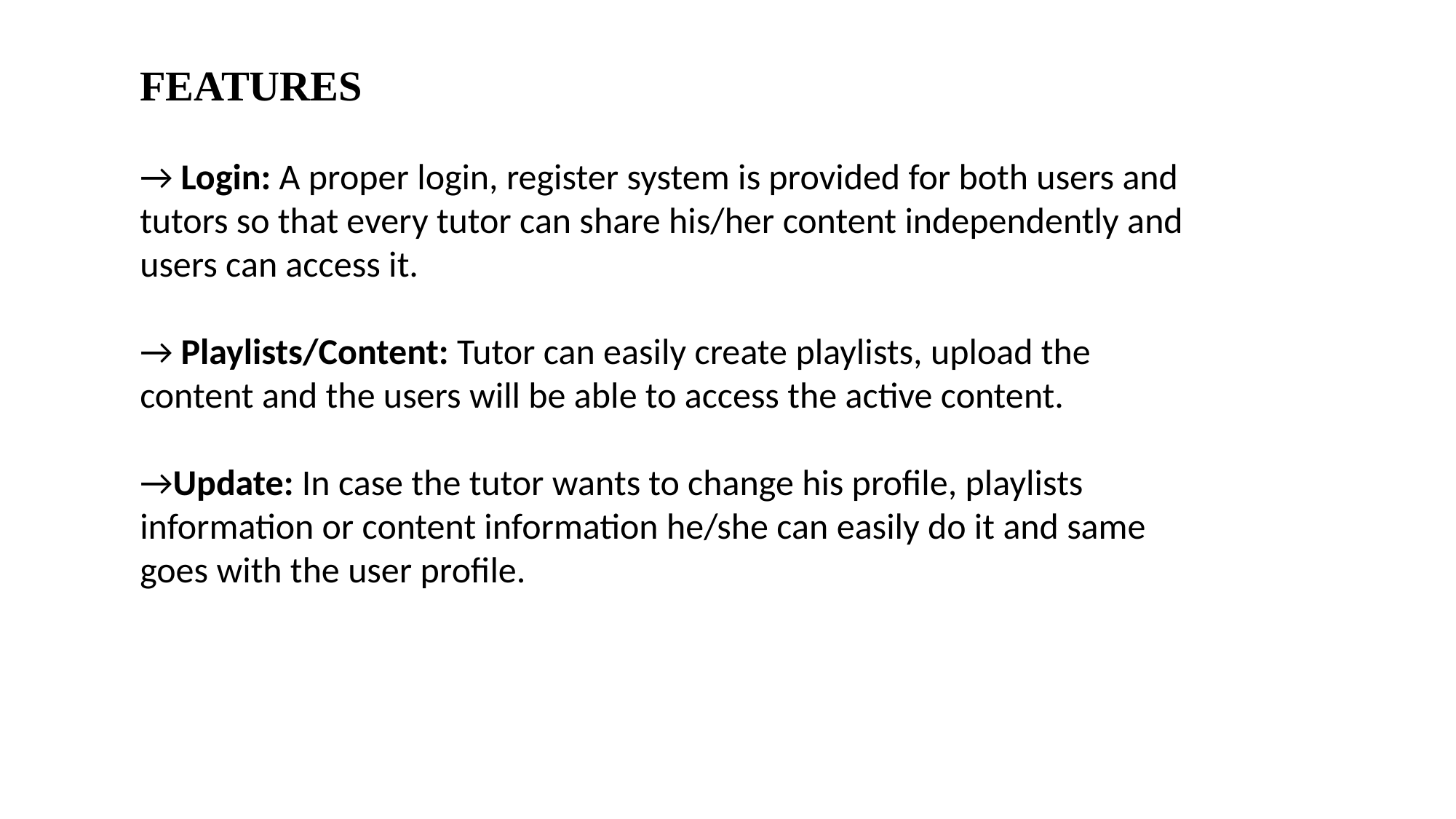

FEATURES

→ Login: A proper login, register system is provided for both users and tutors so that every tutor can share his/her content independently and users can access it.

→ Playlists/Content: Tutor can easily create playlists, upload the content and the users will be able to access the active content.

→Update: In case the tutor wants to change his profile, playlists information or content information he/she can easily do it and same goes with the user profile.